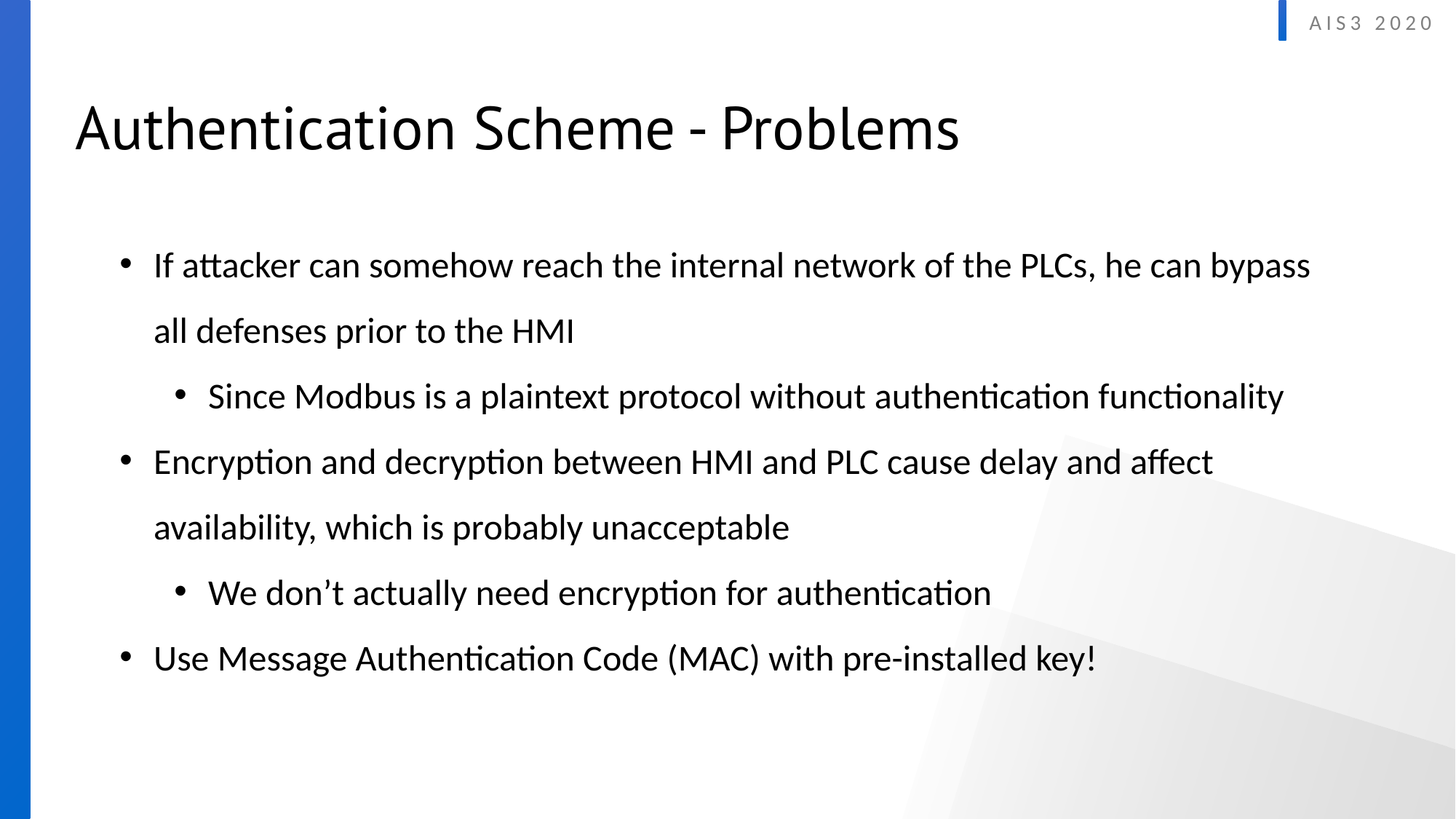

Authentication Scheme - Problems
If attacker can somehow reach the internal network of the PLCs, he can bypass all defenses prior to the HMI
Since Modbus is a plaintext protocol without authentication functionality
Encryption and decryption between HMI and PLC cause delay and affect availability, which is probably unacceptable
We don’t actually need encryption for authentication
Use Message Authentication Code (MAC) with pre-installed key!